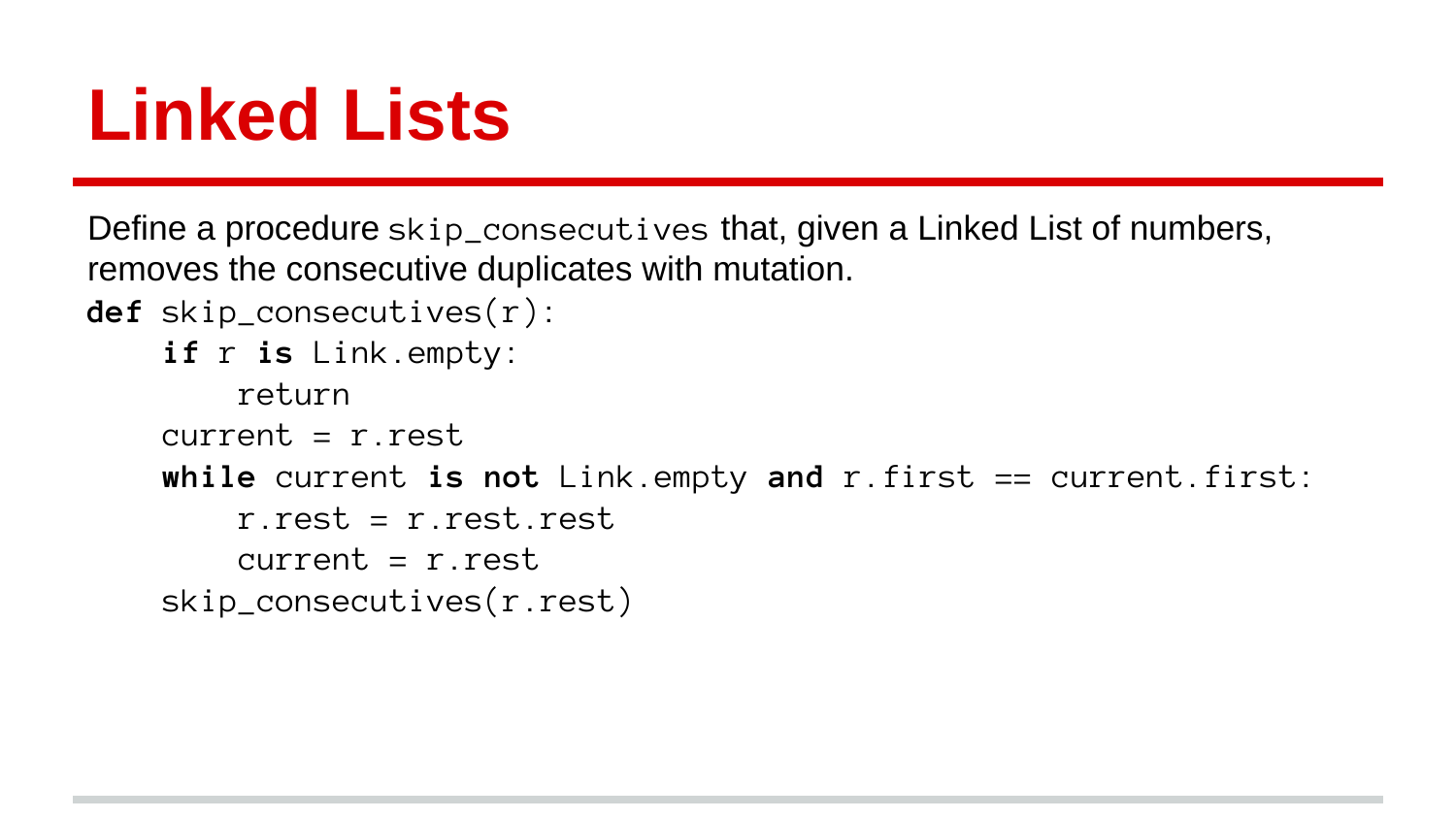

# Linked Lists
Define a procedure skip_consecutives that, given a Linked List of numbers, removes the consecutive duplicates with mutation.
def skip_consecutives(r):
    if r is Link.empty:
        return
    current = r.rest
    while current is not Link.empty and r.first == current.first:
        r.rest = r.rest.rest
        current = r.rest
    skip_consecutives(r.rest)